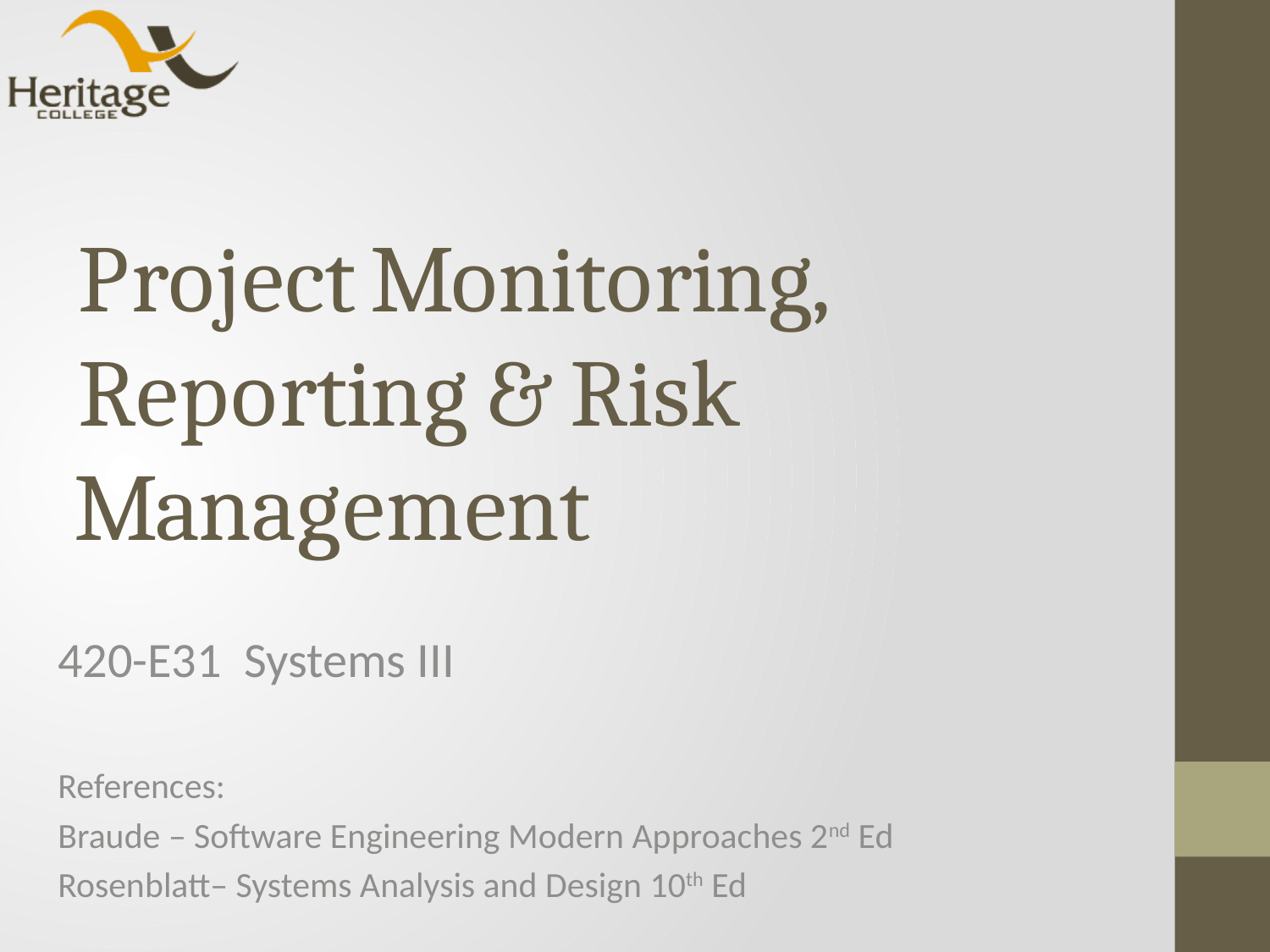

# Project Monitoring,  Reporting & Risk Management
420-E31  Systems III

References:
Braude – Software Engineering Modern Approaches 2nd Ed
Rosenblatt– Systems Analysis and Design 10th Ed